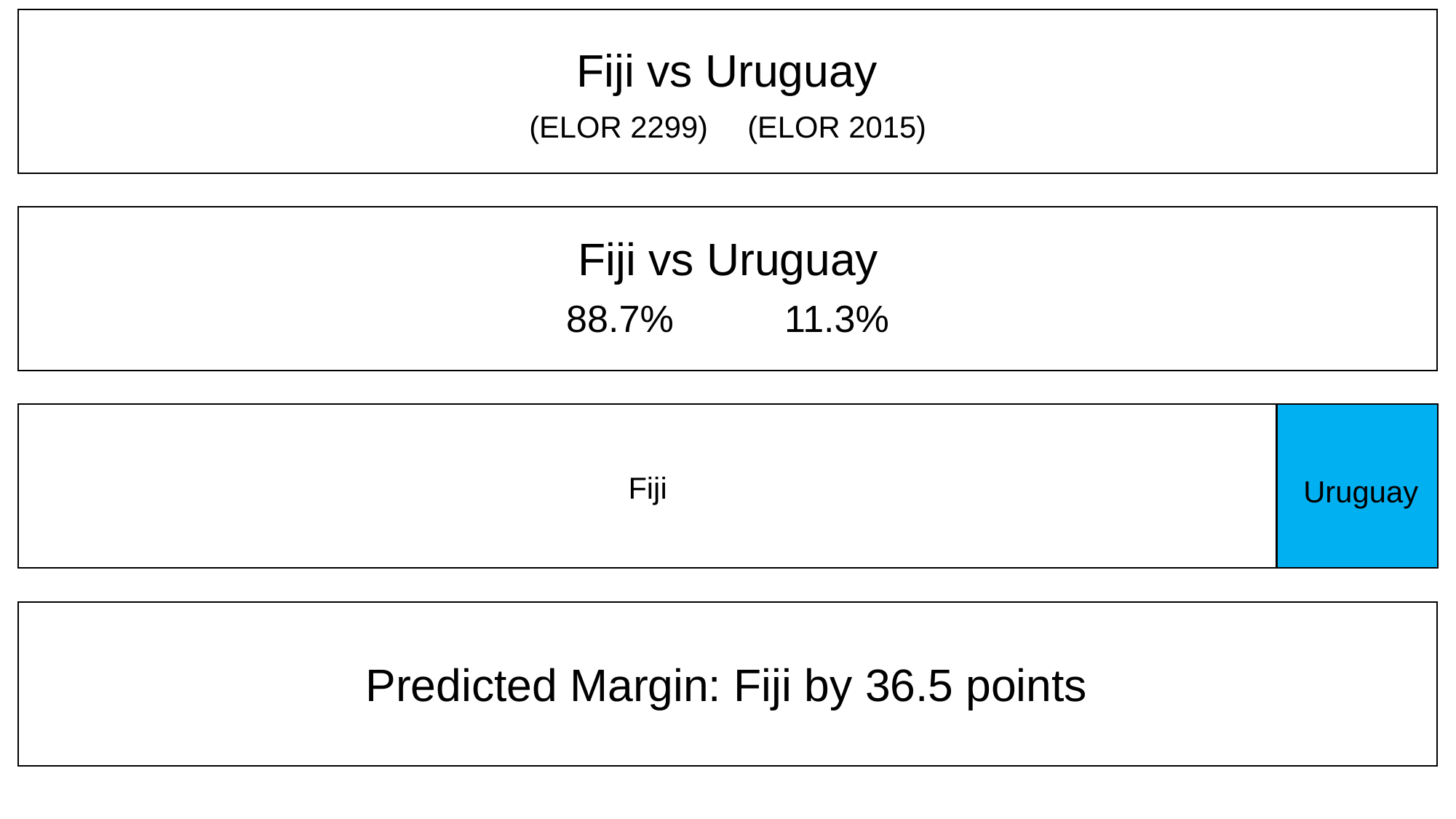

Fiji vs Uruguay
(ELOR 2299)	(ELOR 2015)

Fiji vs Uruguay
88.7%		11.3%

Fiji
Uruguay

Predicted Margin: Fiji by 36.5 points